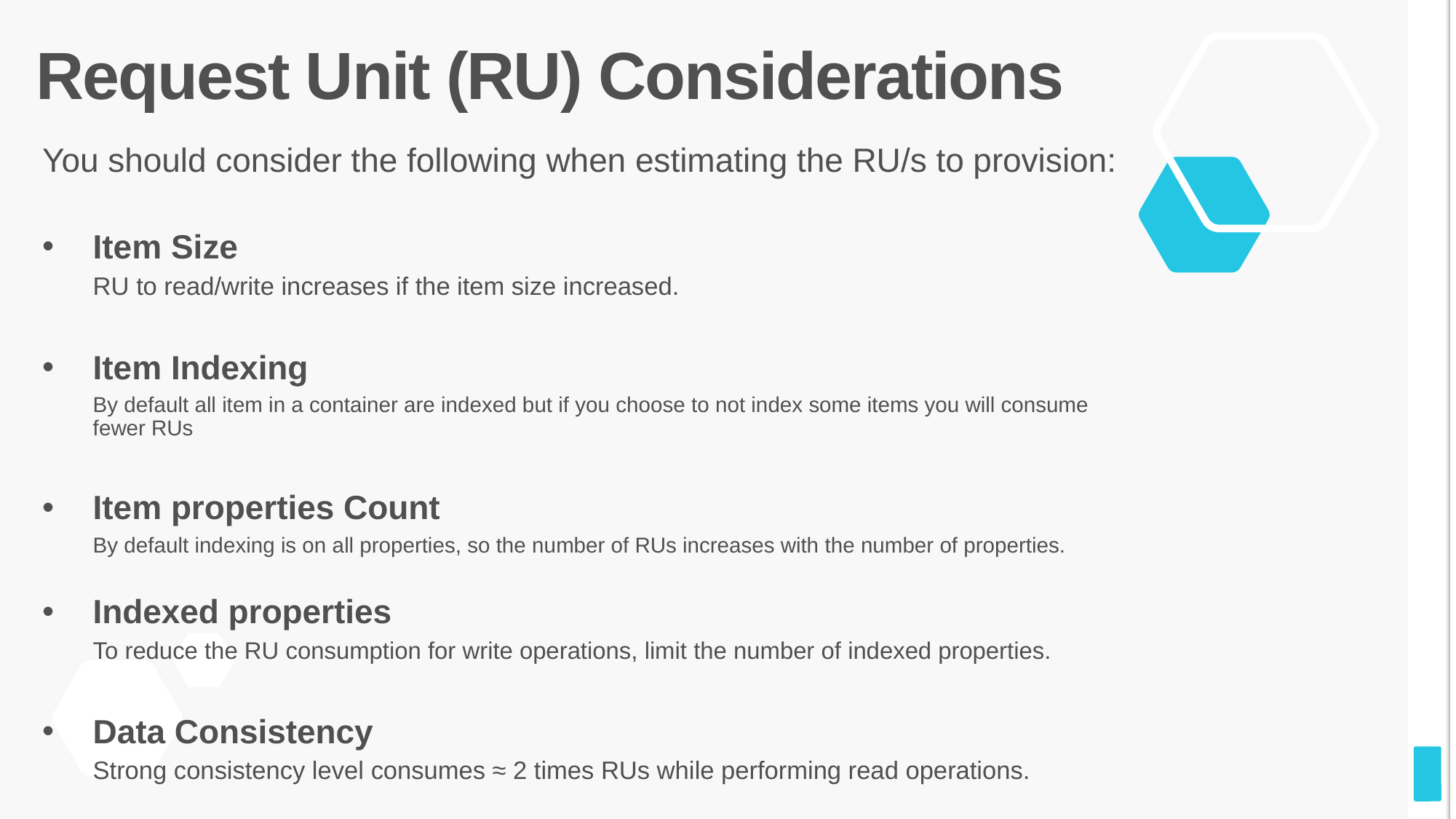

# Request Unit (RU) Considerations
You should consider the following when estimating the RU/s to provision:

Item Size
RU to read/write increases if the item size increased.

Item Indexing
By default all item in a container are indexed but if you choose to not index some items you will consume fewer RUs

Item properties Count
By default indexing is on all properties, so the number of RUs increases with the number of properties.

Indexed properties
To reduce the RU consumption for write operations, limit the number of indexed properties.

Data Consistency
Strong consistency level consumes ≈ 2 times RUs while performing read operations.